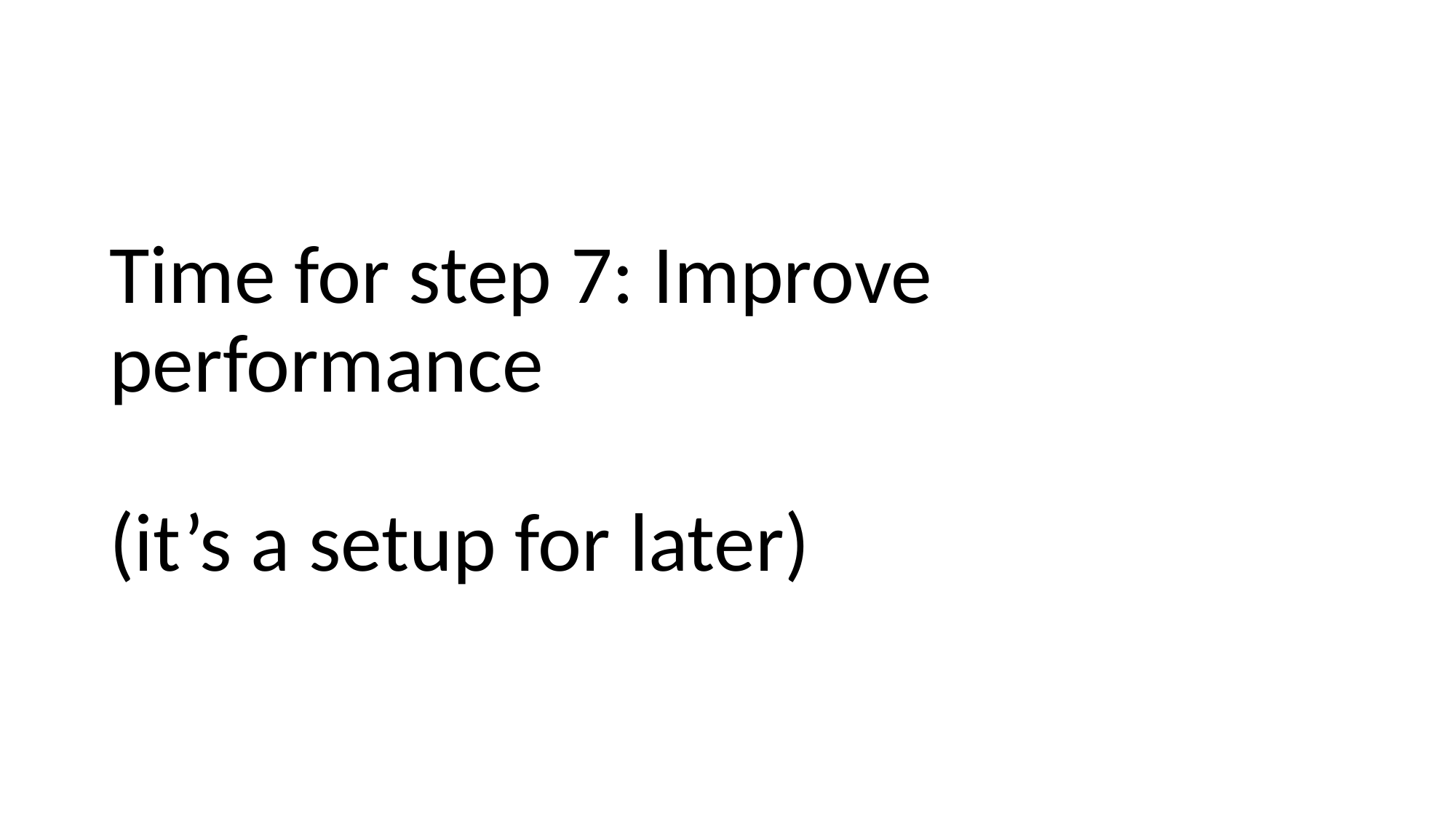

# Time for step 7: Improve performance (it’s a setup for later)